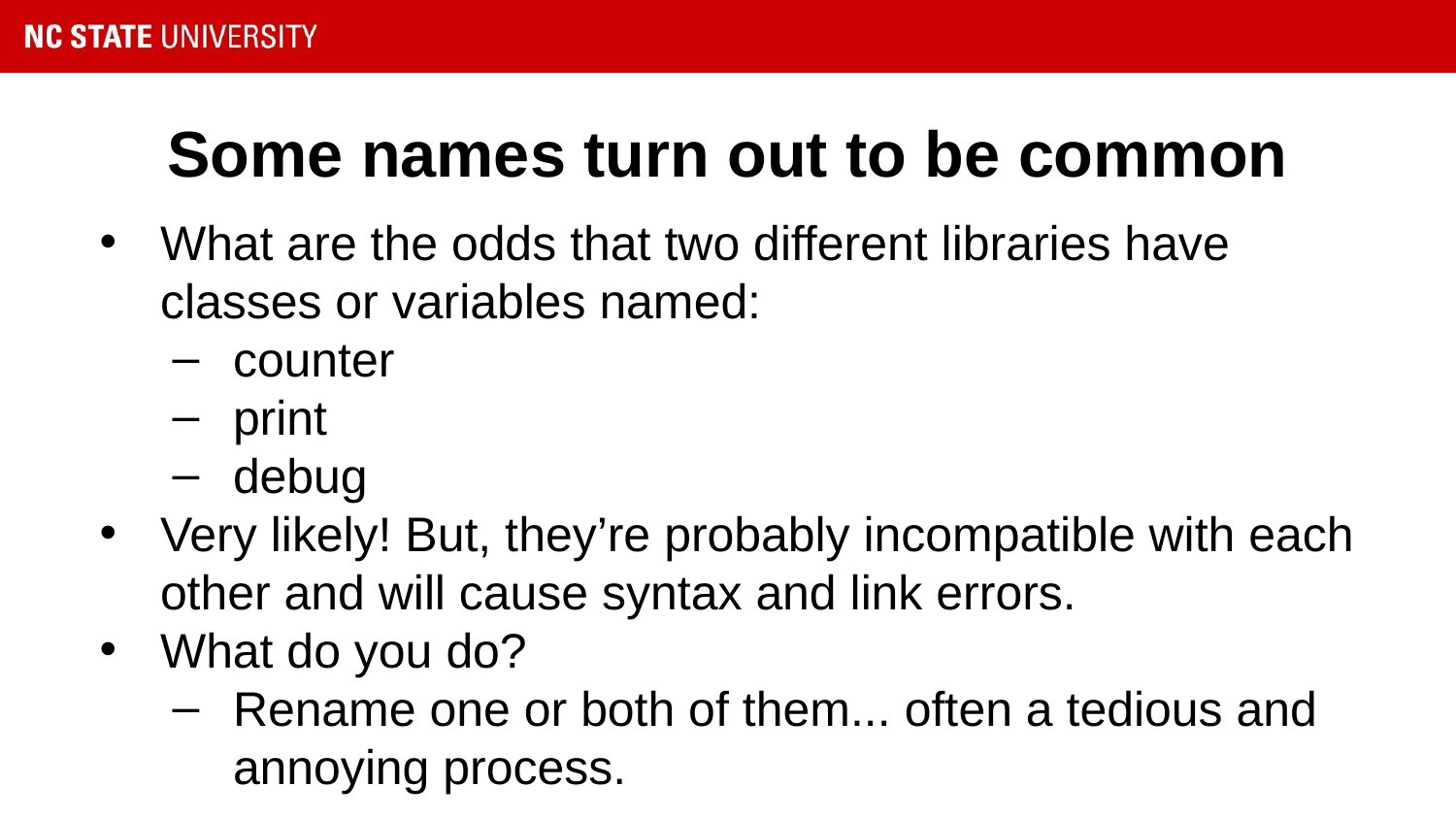

# Some names turn out to be common
What are the odds that two different libraries have classes or variables named:
counter
print
debug
Very likely! But, they’re probably incompatible with each other and will cause syntax and link errors.
What do you do?
Rename one or both of them... often a tedious and annoying process.